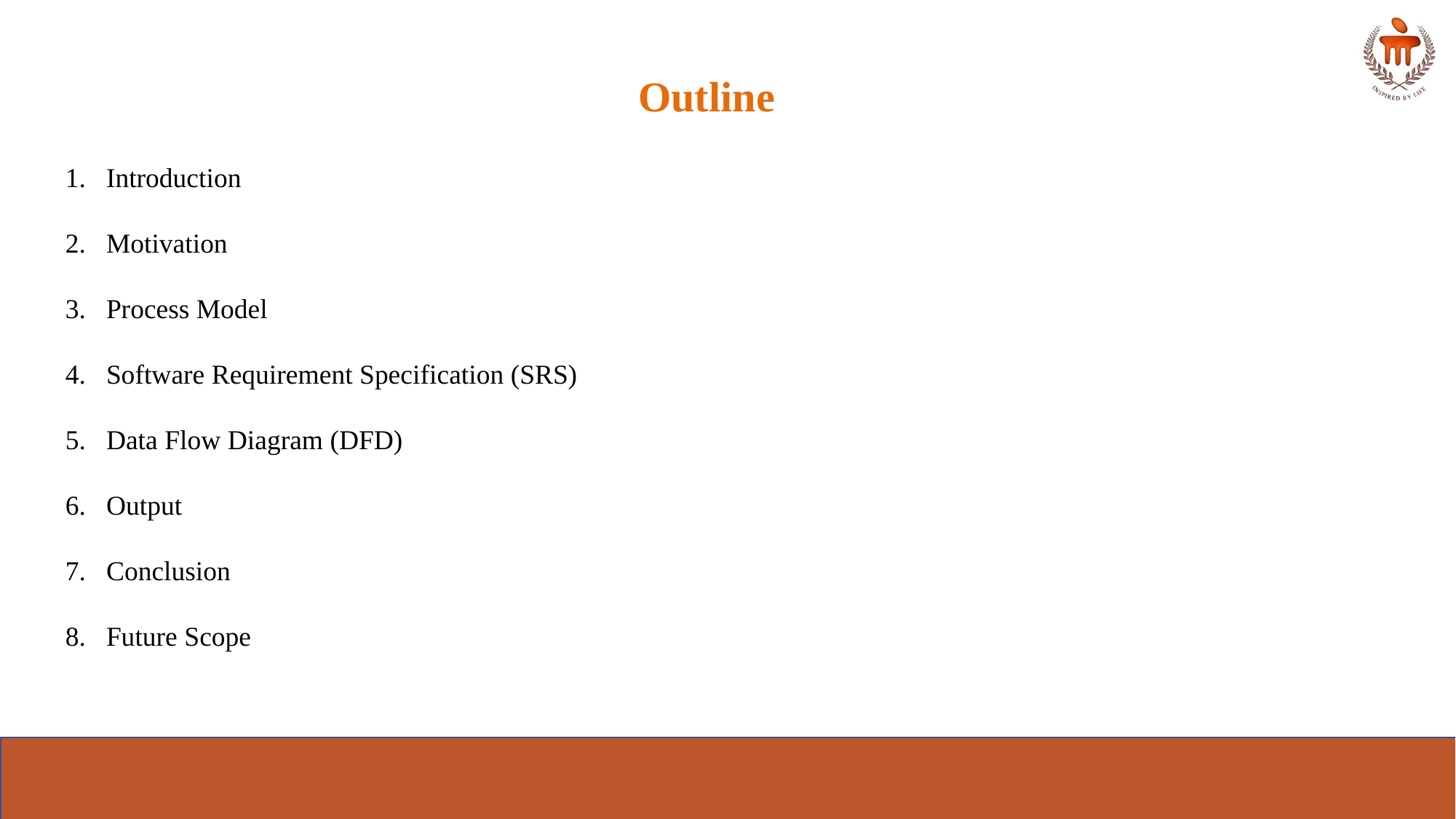

Outline
Introduction

Motivation

Process Model

Software Requirement Specification (SRS)

Data Flow Diagram (DFD)

Output

Conclusion

Future Scope